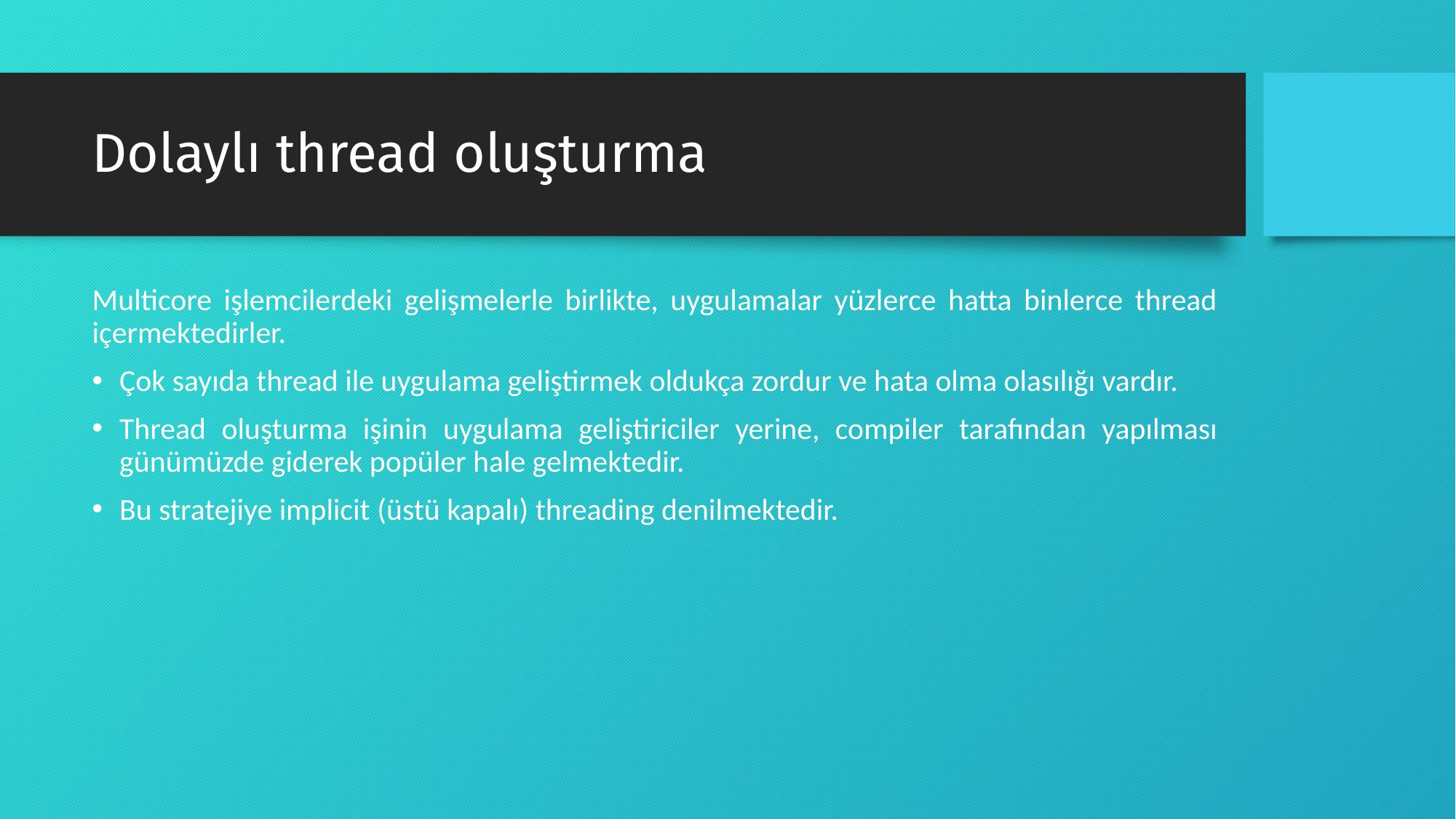

# Dolaylı thread oluşturma
Multicore işlemcilerdeki gelişmelerle birlikte, uygulamalar yüzlerce hatta binlerce thread içermektedirler.
Çok sayıda thread ile uygulama geliştirmek oldukça zordur ve hata olma olasılığı vardır.
Thread oluşturma işinin uygulama geliştiriciler yerine, compiler tarafından yapılması günümüzde giderek popüler hale gelmektedir.
Bu stratejiye implicit (üstü kapalı) threading denilmektedir.